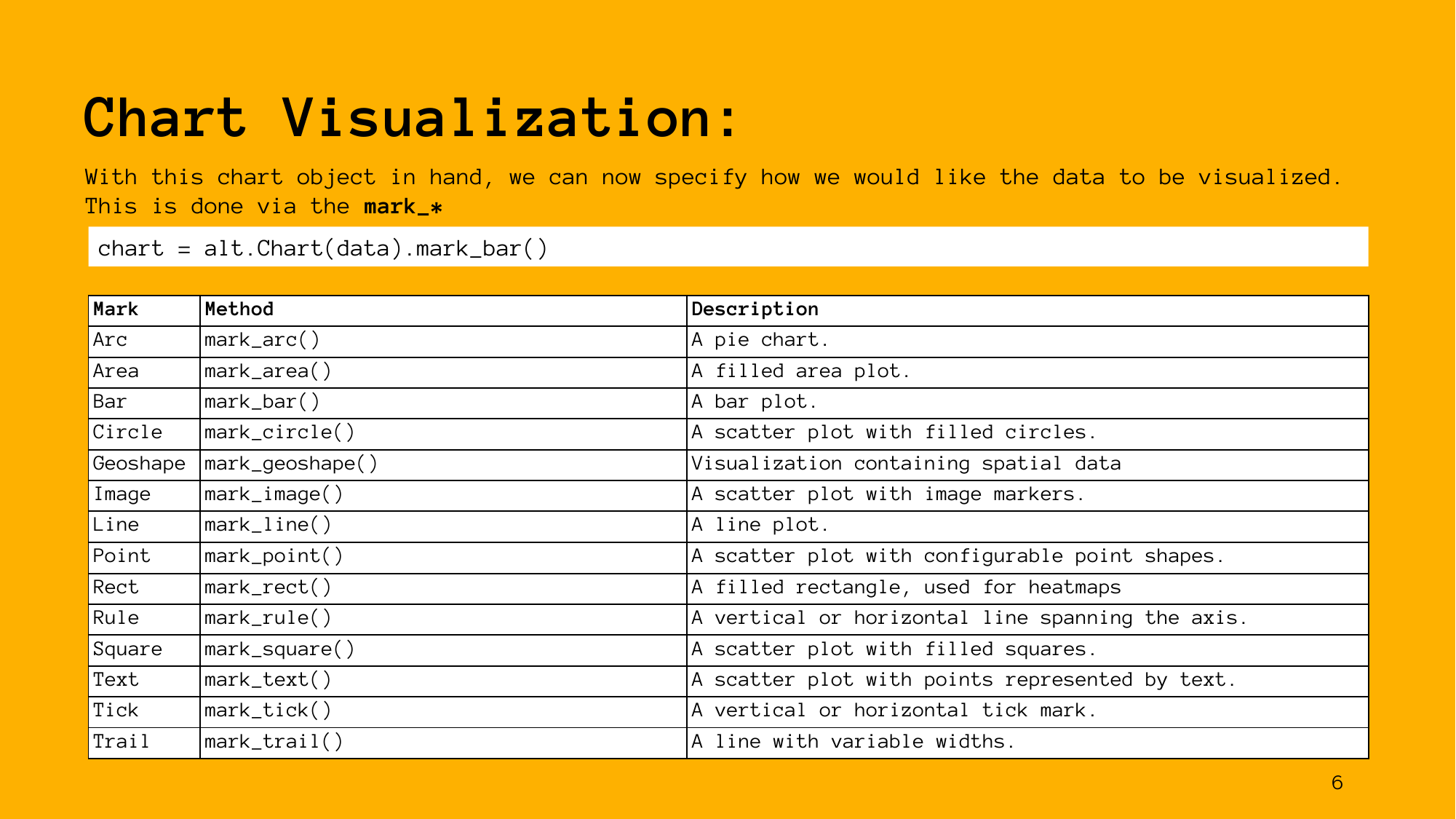

Chart Visualization:
With this chart object in hand, we can now specify how we would like the data to be visualized. This is done via the mark_*

chart = alt.Chart(data).mark_bar()
| Mark | Method | Description |
| --- | --- | --- |
| Arc | mark\_arc() | A pie chart. |
| Area | mark\_area() | A filled area plot. |
| Bar | mark\_bar() | A bar plot. |
| Circle | mark\_circle() | A scatter plot with filled circles. |
| Geoshape | mark\_geoshape() | Visualization containing spatial data |
| Image | mark\_image() | A scatter plot with image markers. |
| Line | mark\_line() | A line plot. |
| Point | mark\_point() | A scatter plot with configurable point shapes. |
| Rect | mark\_rect() | A filled rectangle, used for heatmaps |
| Rule | mark\_rule() | A vertical or horizontal line spanning the axis. |
| Square | mark\_square() | A scatter plot with filled squares. |
| Text | mark\_text() | A scatter plot with points represented by text. |
| Tick | mark\_tick() | A vertical or horizontal tick mark. |
| Trail | mark\_trail() | A line with variable widths. |
6